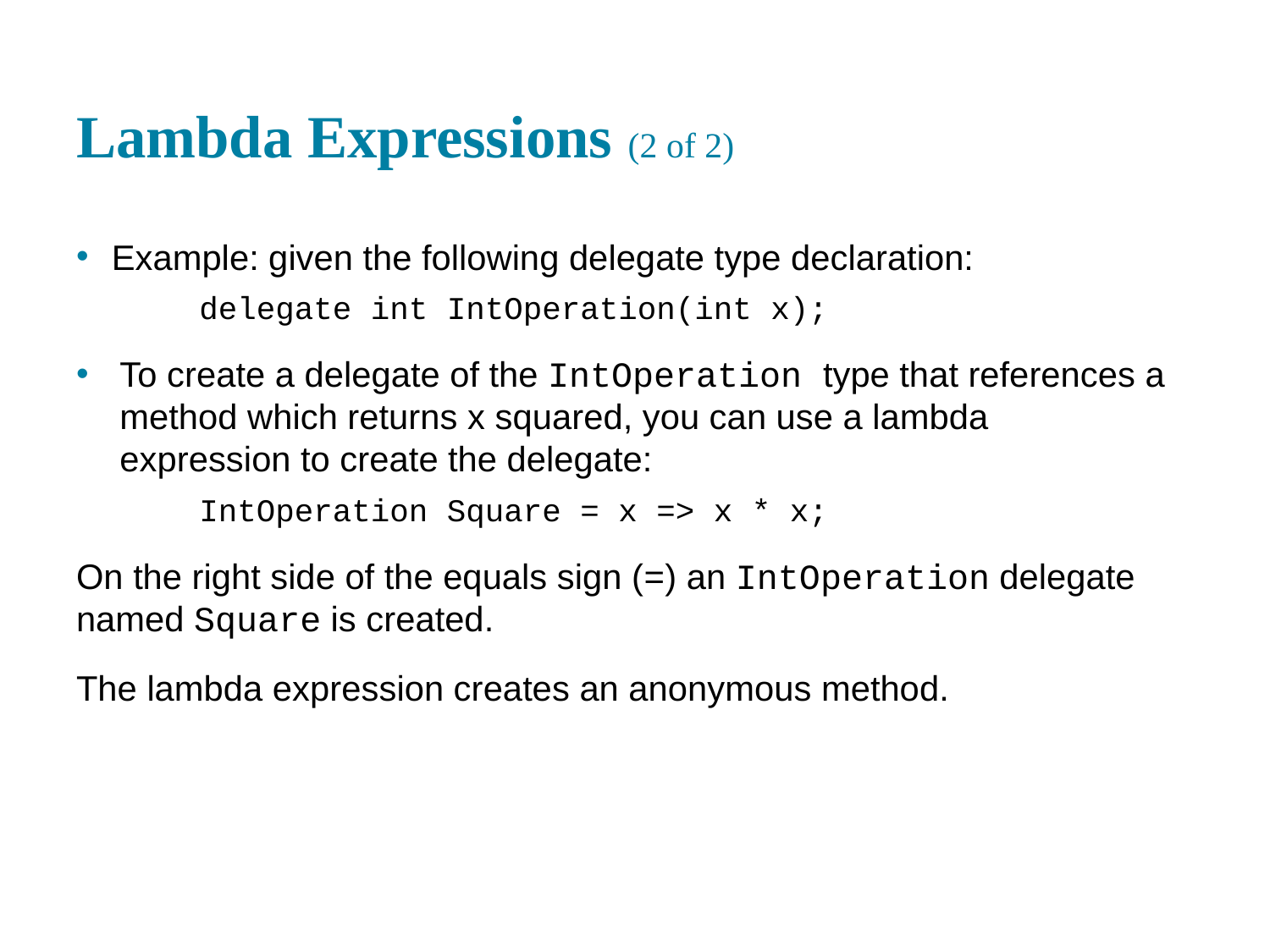

# Lambda Expressions (2 of 2)
Example: given the following delegate type declaration:
delegate int IntOperation(int x);
To create a delegate of the IntOperation type that references a method which returns x squared, you can use a lambda expression to create the delegate:
IntOperation Square = x => x * x;
On the right side of the equals sign (=) an IntOperation delegate named Square is created.
The lambda expression creates an anonymous method.